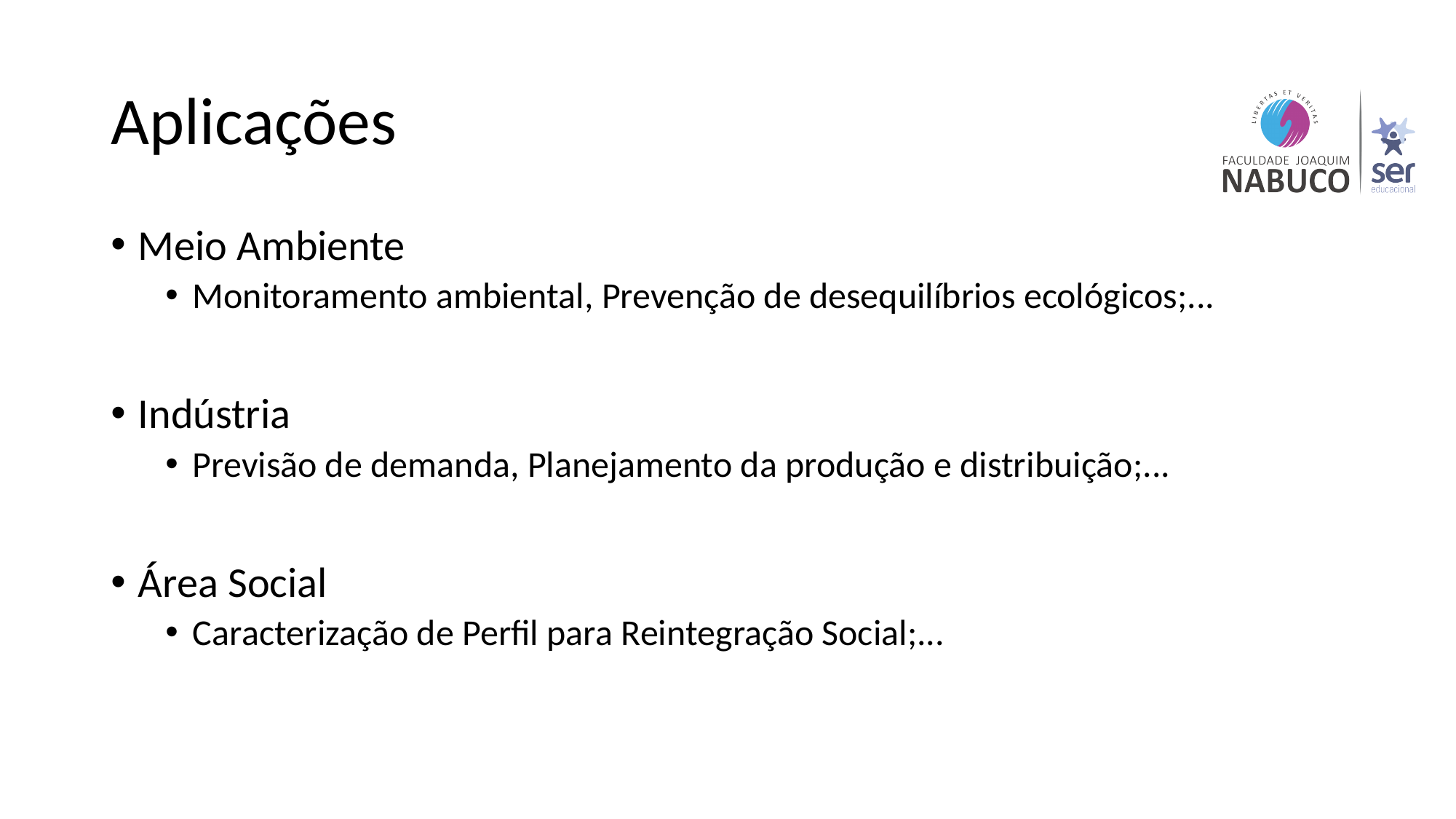

# Aplicações
Meio Ambiente
Monitoramento ambiental, Prevenção de desequilíbrios ecológicos;...

Indústria
Previsão de demanda, Planejamento da produção e distribuição;...

Área Social
Caracterização de Perfil para Reintegração Social;...